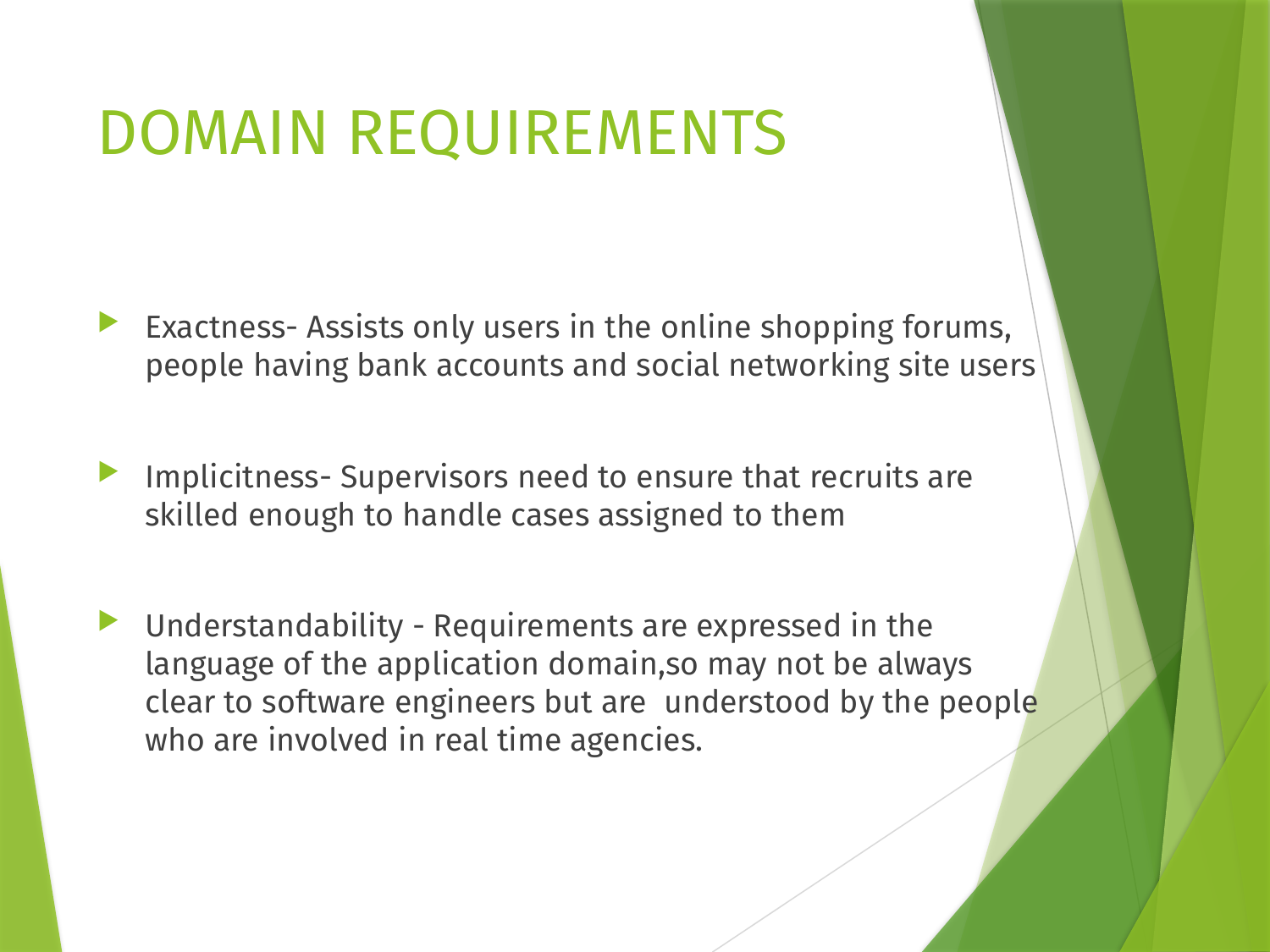

# DOMAIN REQUIREMENTS
Exactness- Assists only users in the online shopping forums, people having bank accounts and social networking site users

Implicitness- Supervisors need to ensure that recruits are skilled enough to handle cases assigned to them

Understandability - Requirements are expressed in the language of the application domain,so may not be always clear to software engineers but are  understood by the people who are involved in real time agencies.